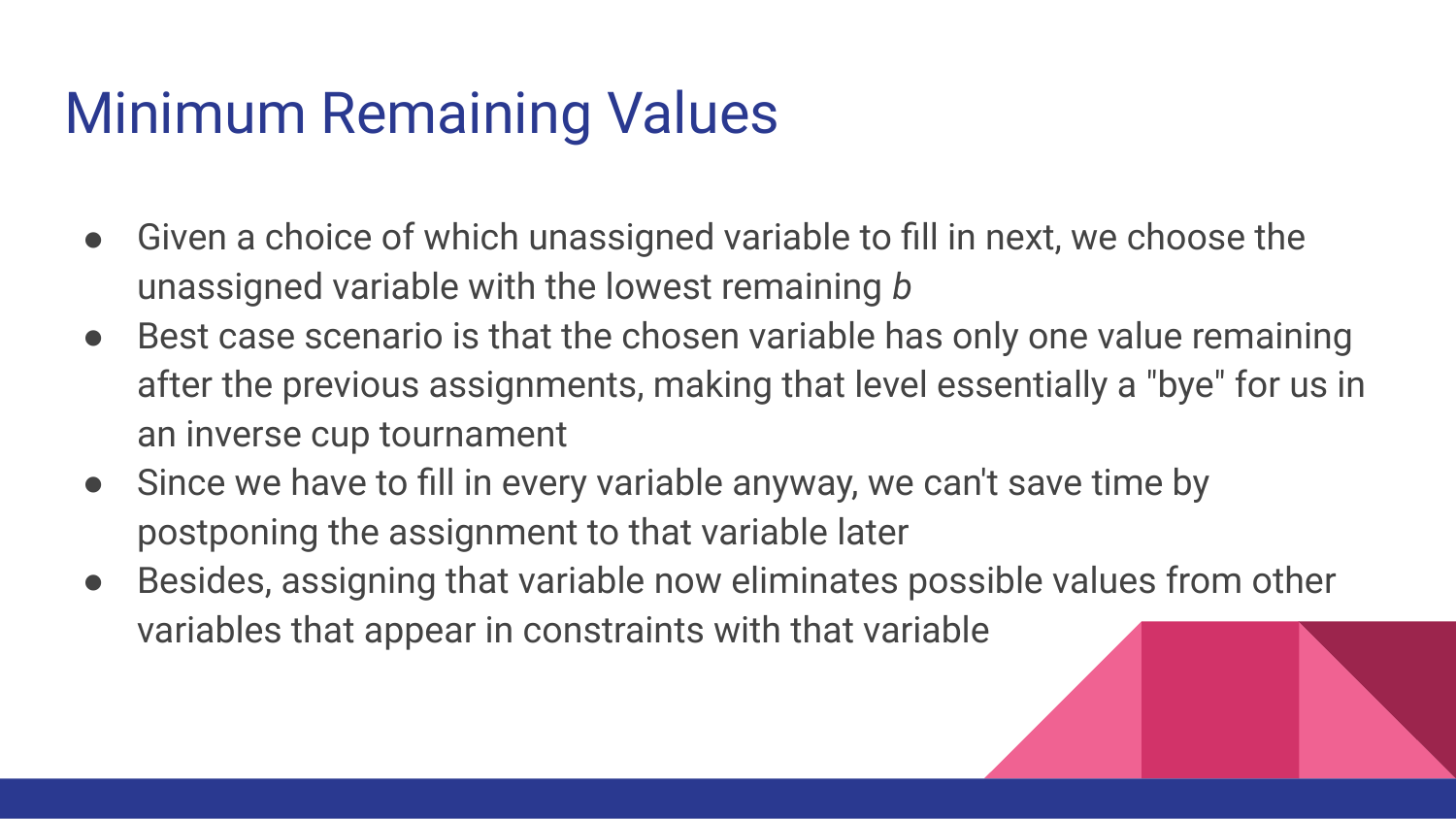

# Minimum Remaining Values
Given a choice of which unassigned variable to fill in next, we choose the unassigned variable with the lowest remaining b
Best case scenario is that the chosen variable has only one value remaining after the previous assignments, making that level essentially a "bye" for us in an inverse cup tournament
Since we have to fill in every variable anyway, we can't save time by postponing the assignment to that variable later
Besides, assigning that variable now eliminates possible values from other variables that appear in constraints with that variable